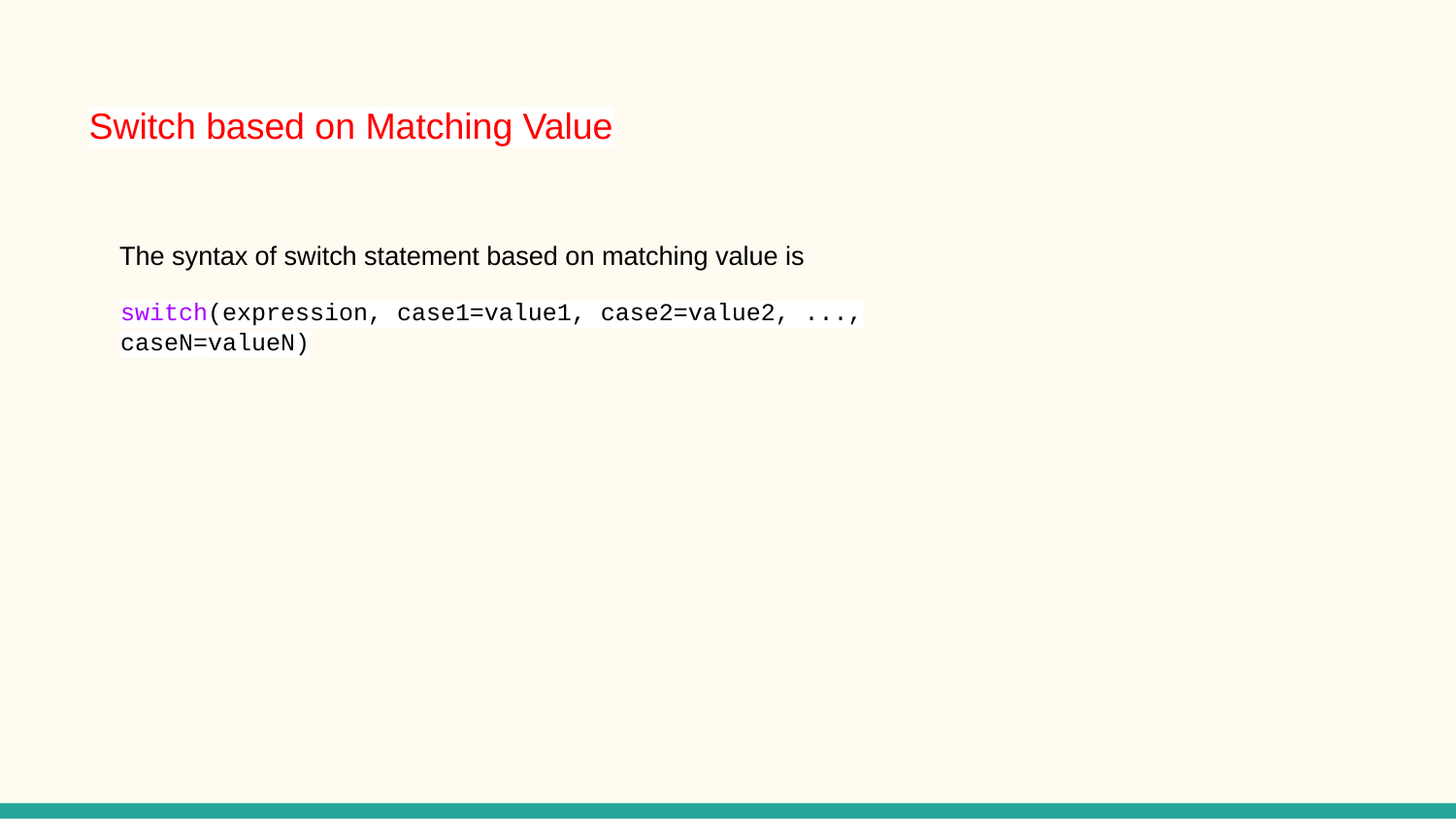

# Switch based on Matching Value

The syntax of switch statement based on matching value is
| switch(expression, case1=value1, case2=value2, ..., caseN=valueN) |
| --- |